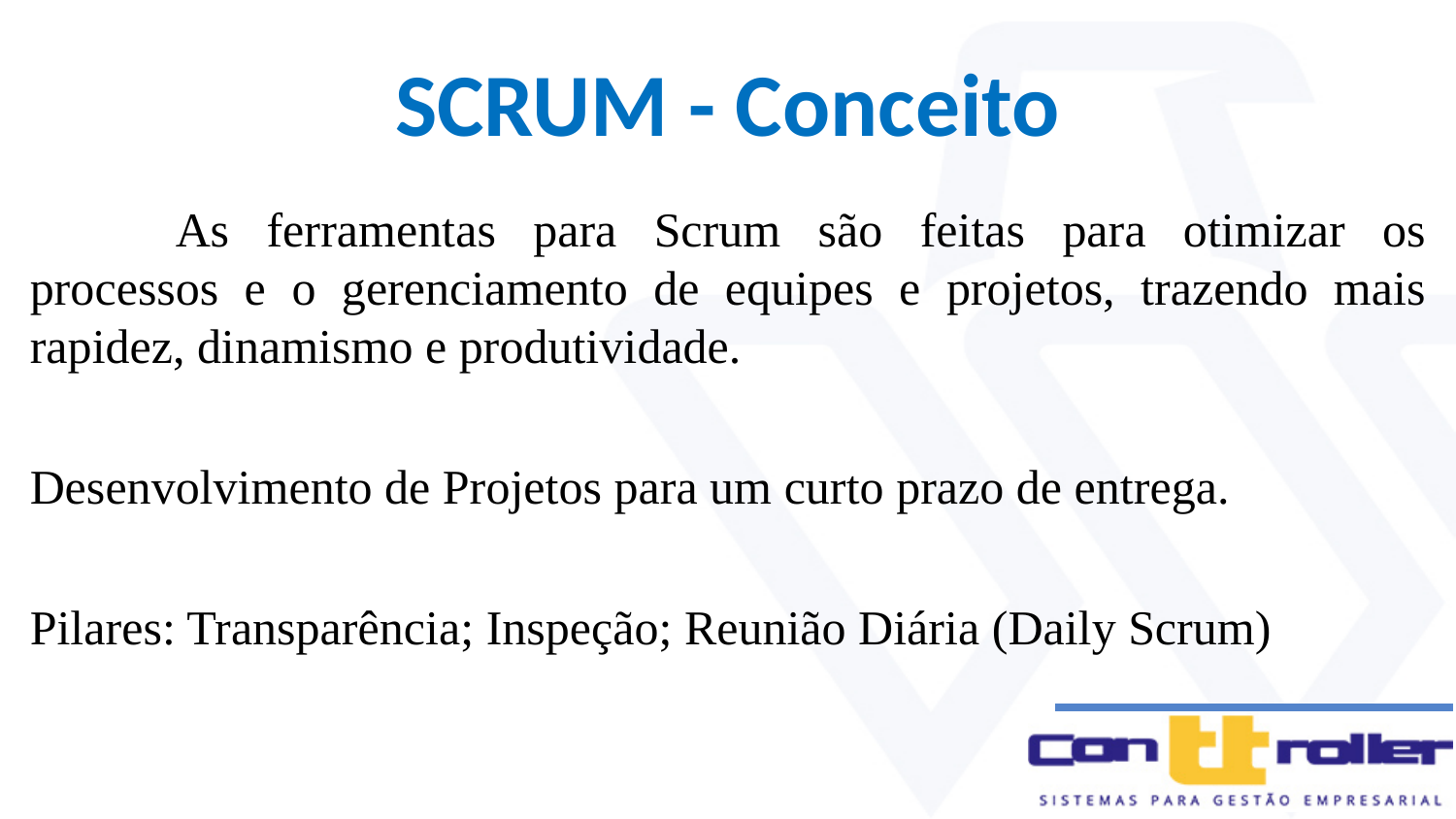

SCRUM - Conceito
	As ferramentas para Scrum são feitas para otimizar os processos e o gerenciamento de equipes e projetos, trazendo mais rapidez, dinamismo e produtividade.

Desenvolvimento de Projetos para um curto prazo de entrega.

Pilares: Transparência; Inspeção; Reunião Diária (Daily Scrum)